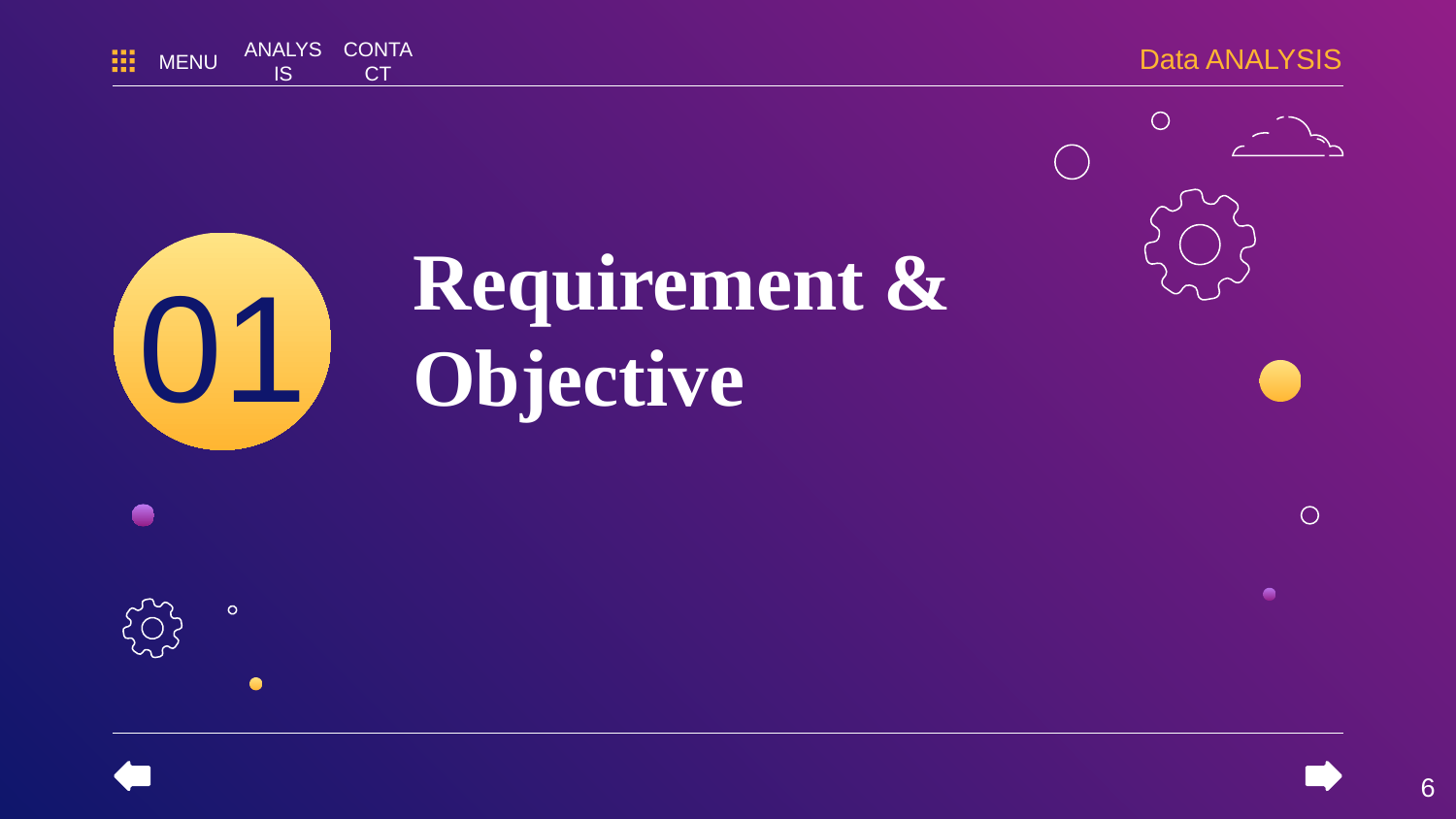

Data ANALYSIS
MENU
ANALYSIS
CONTACT

# Requirement & Objective
01

6